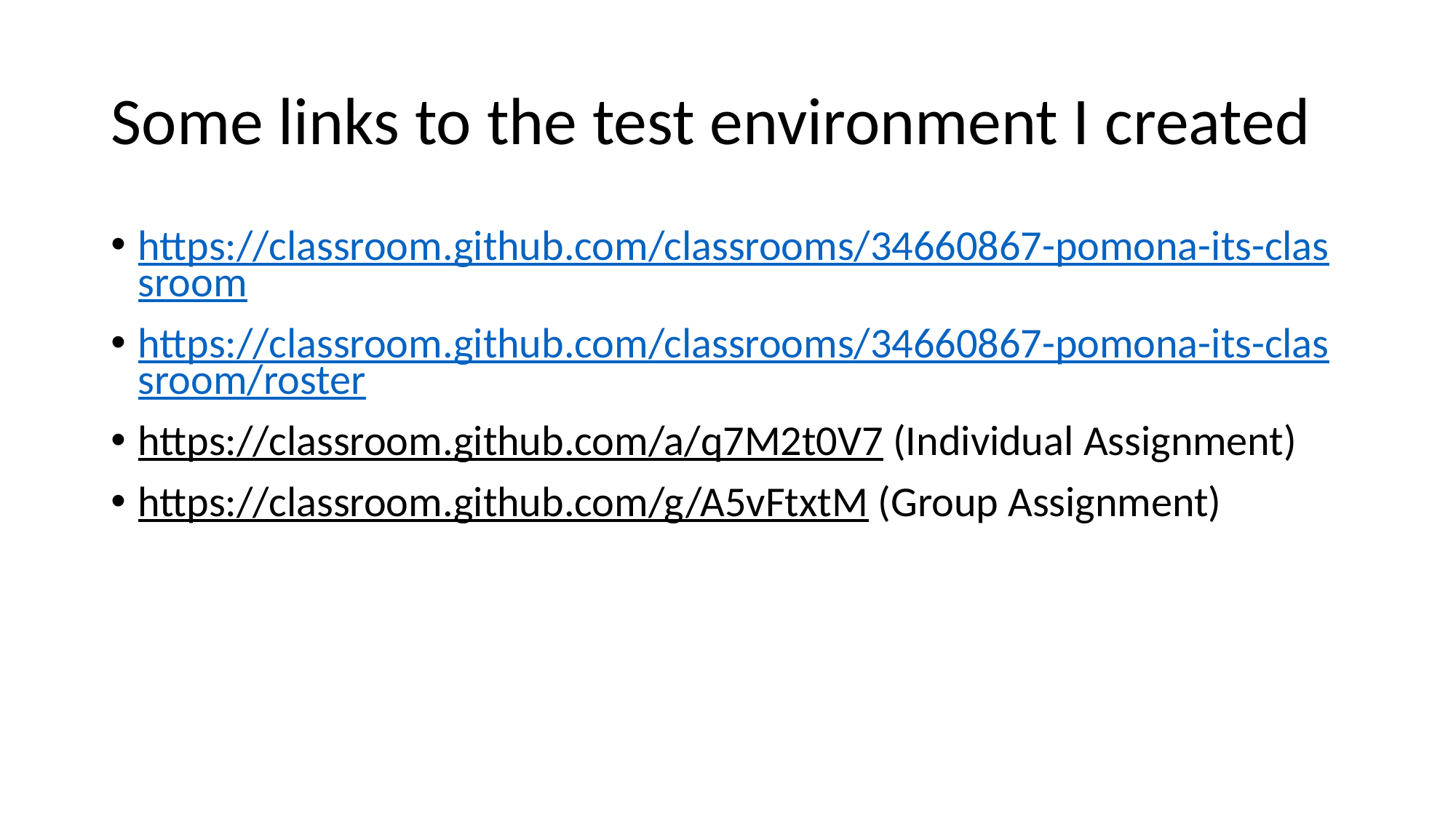

# Some links to the test environment I created
https://classroom.github.com/classrooms/34660867-pomona-its-classroom
https://classroom.github.com/classrooms/34660867-pomona-its-classroom/roster
https://classroom.github.com/a/q7M2t0V7 (Individual Assignment)
https://classroom.github.com/g/A5vFtxtM (Group Assignment)